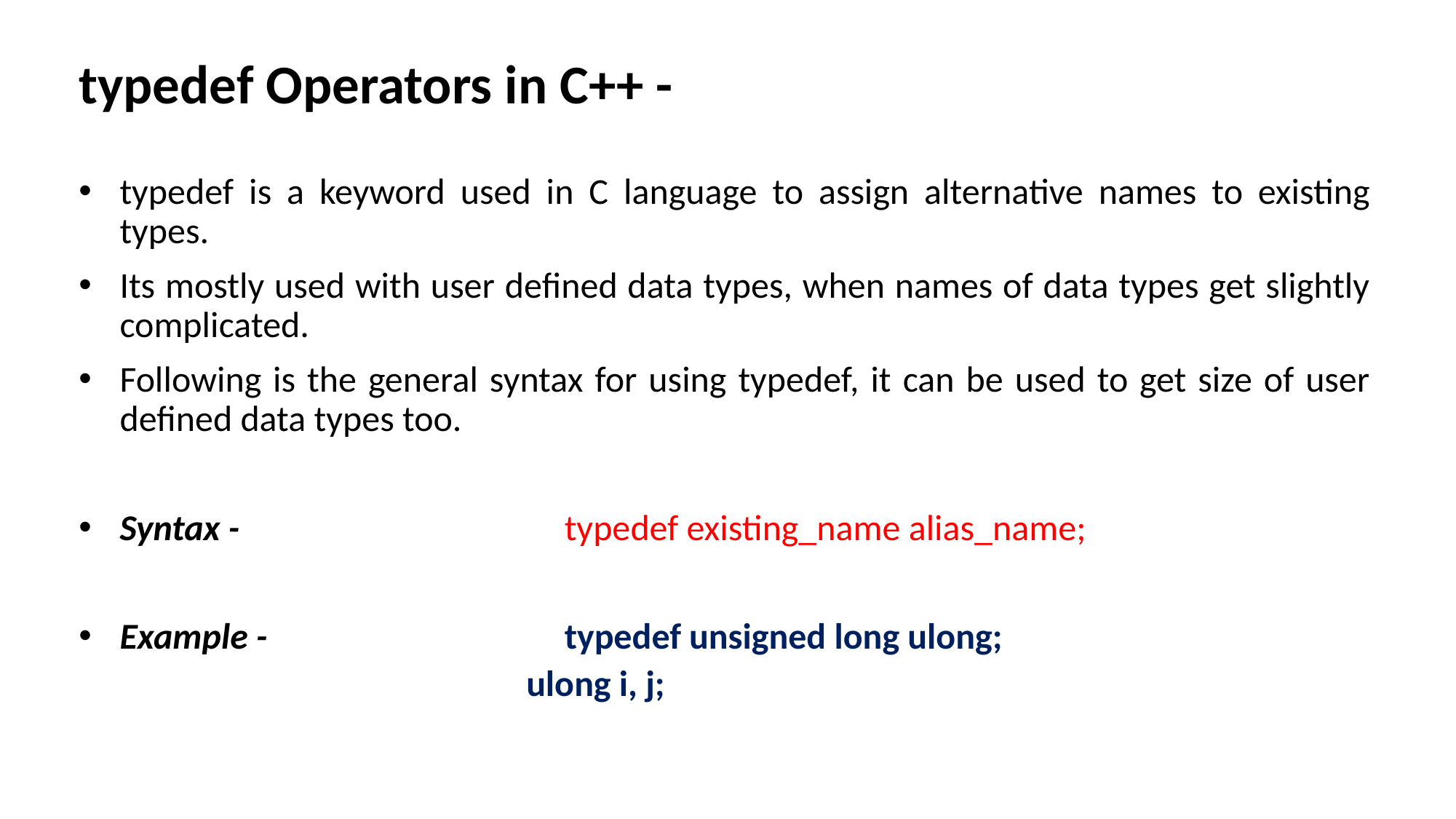

# typedef Operators in C++ -
typedef is a keyword used in C language to assign alternative names to existing types.
Its mostly used with user defined data types, when names of data types get slightly complicated.
Following is the general syntax for using typedef, it can be used to get size of user defined data types too.

Syntax - 			 typedef existing_name alias_name;

Example - 			 typedef unsigned long ulong;
  ulong i, j;